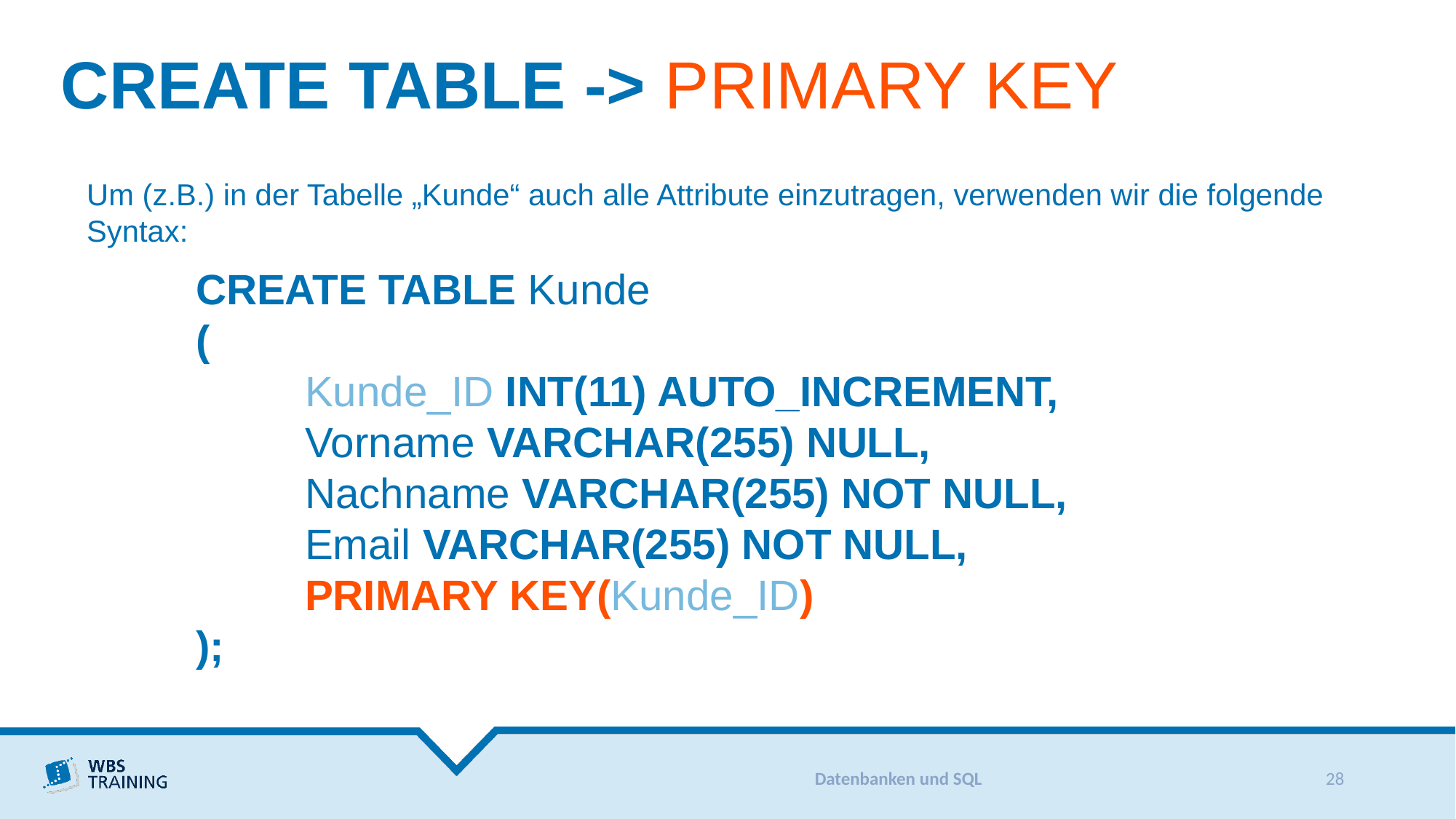

# CREATE TABLE -> PRIMARY KEY
Um (z.B.) in der Tabelle „Kunde“ auch alle Attribute einzutragen, verwenden wir die folgende Syntax:

	CREATE TABLE Kunde
	(
		Kunde_ID INT(11) AUTO_INCREMENT,
		Vorname VARCHAR(255) NULL,
		Nachname VARCHAR(255) NOT NULL,
		Email VARCHAR(255) NOT NULL,
		PRIMARY KEY(Kunde_ID)
	);

Datenbanken und SQL
28